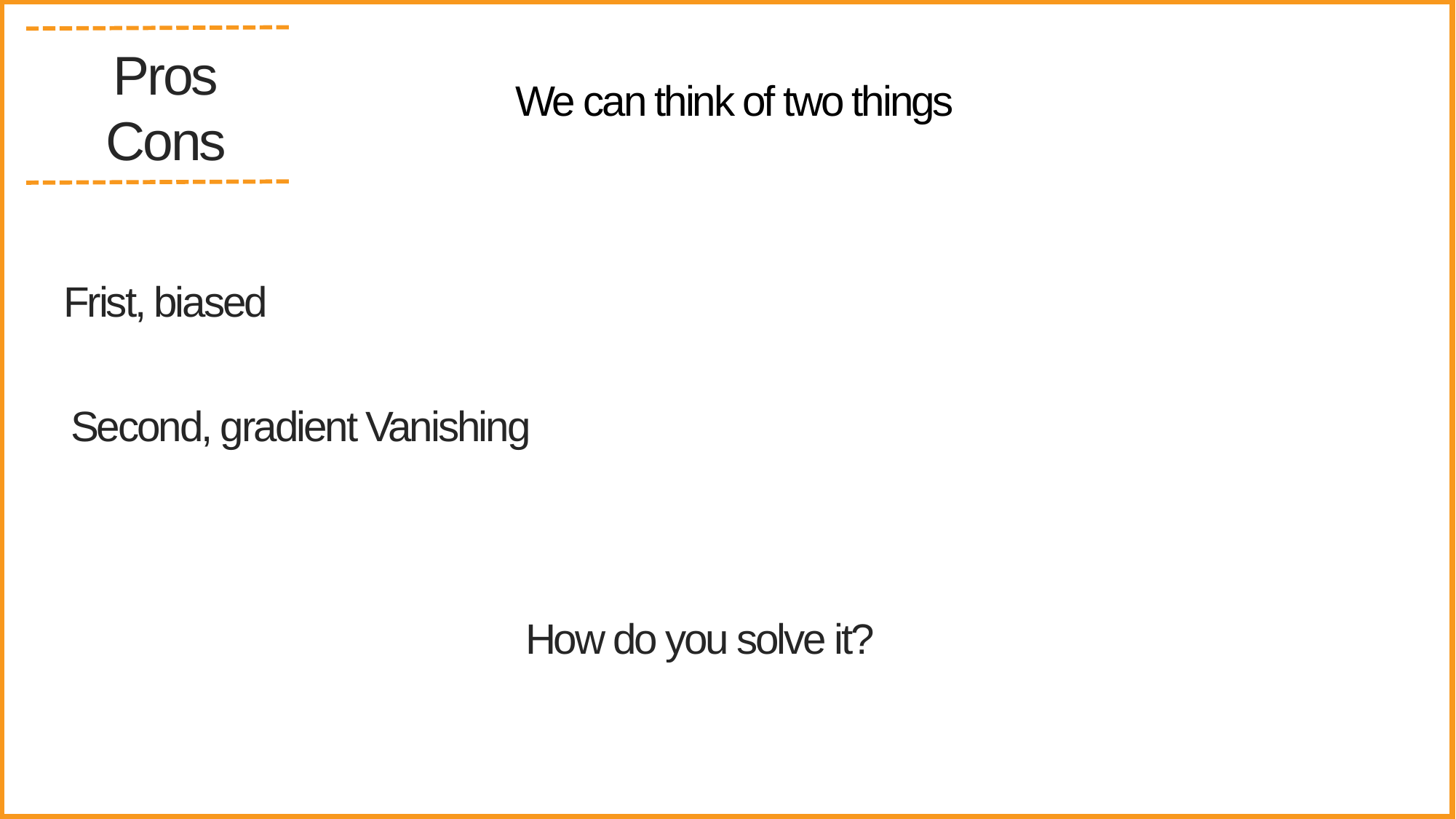

Pros
Cons
We can think of two things
Frist, biased
Second, gradient Vanishing
How do you solve it?